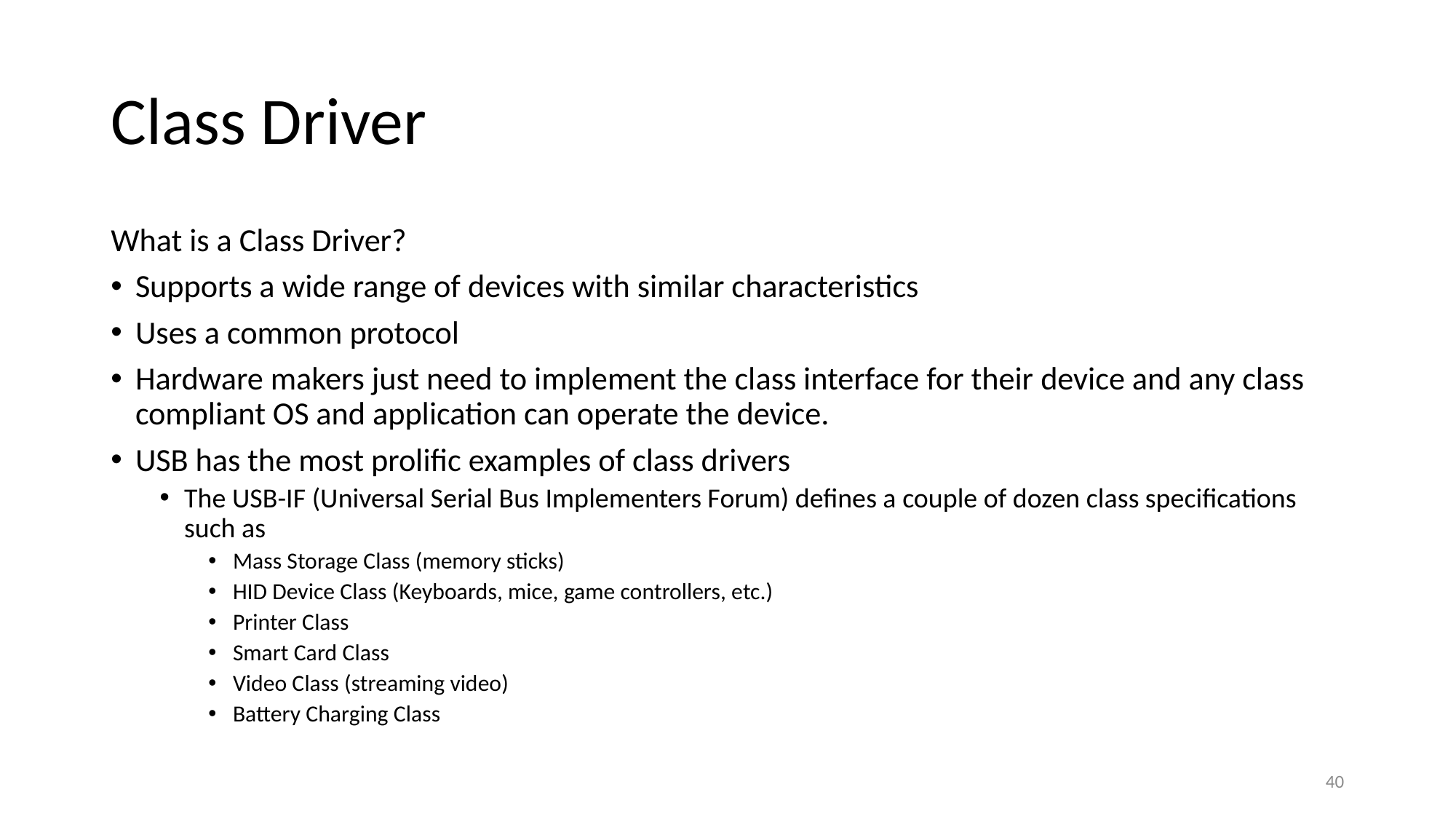

# Class Driver
What is a Class Driver?
Supports a wide range of devices with similar characteristics
Uses a common protocol
Hardware makers just need to implement the class interface for their device and any class compliant OS and application can operate the device.
USB has the most prolific examples of class drivers
The USB-IF (Universal Serial Bus Implementers Forum) defines a couple of dozen class specifications such as
Mass Storage Class (memory sticks)
HID Device Class (Keyboards, mice, game controllers, etc.)
Printer Class
Smart Card Class
Video Class (streaming video)
Battery Charging Class

40